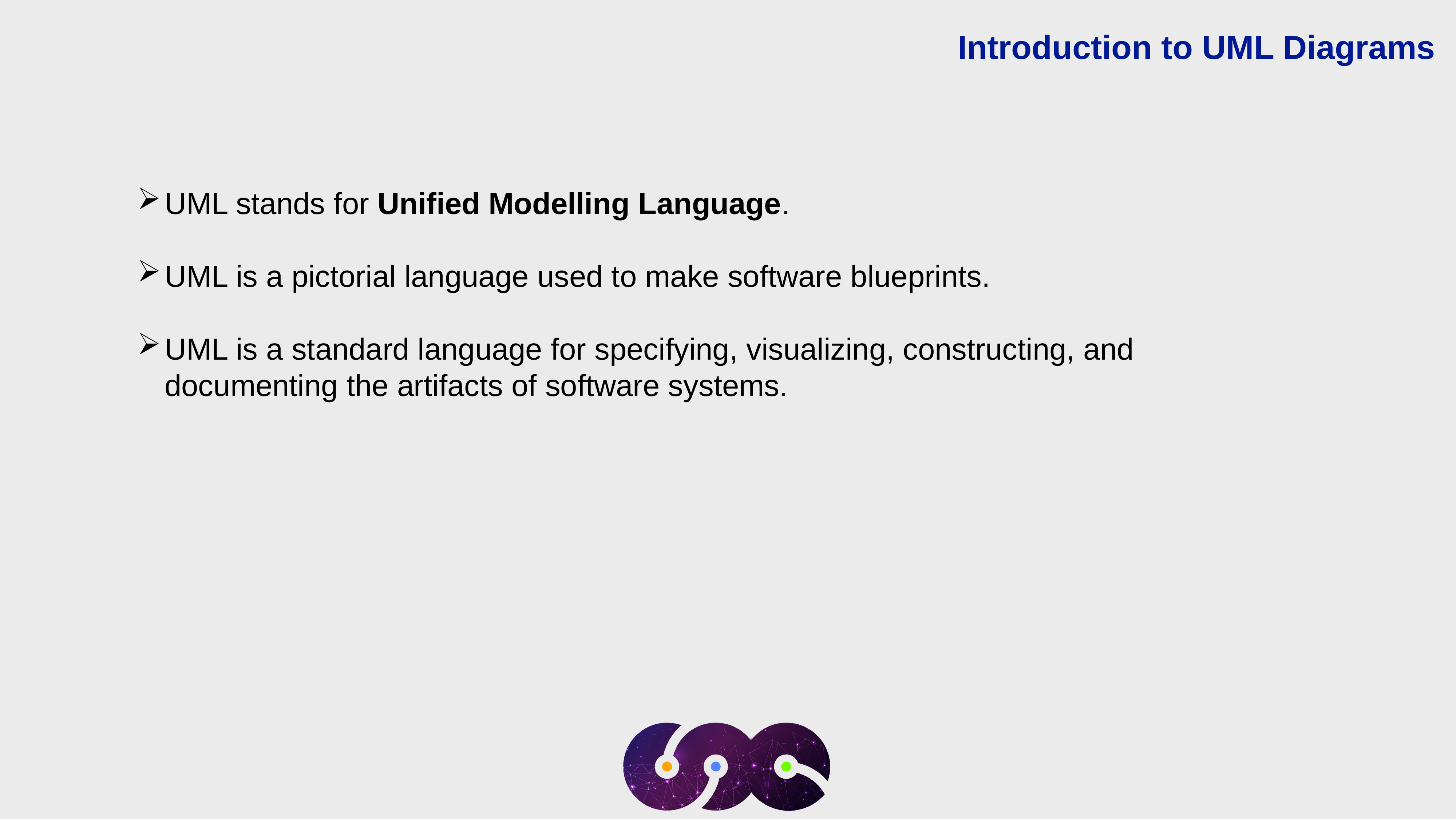

Introduction to UML Diagrams

UML stands for Unified Modelling Language.

UML is a pictorial language used to make software blueprints.

UML is a standard language for specifying, visualizing, constructing, and documenting the artifacts of software systems.